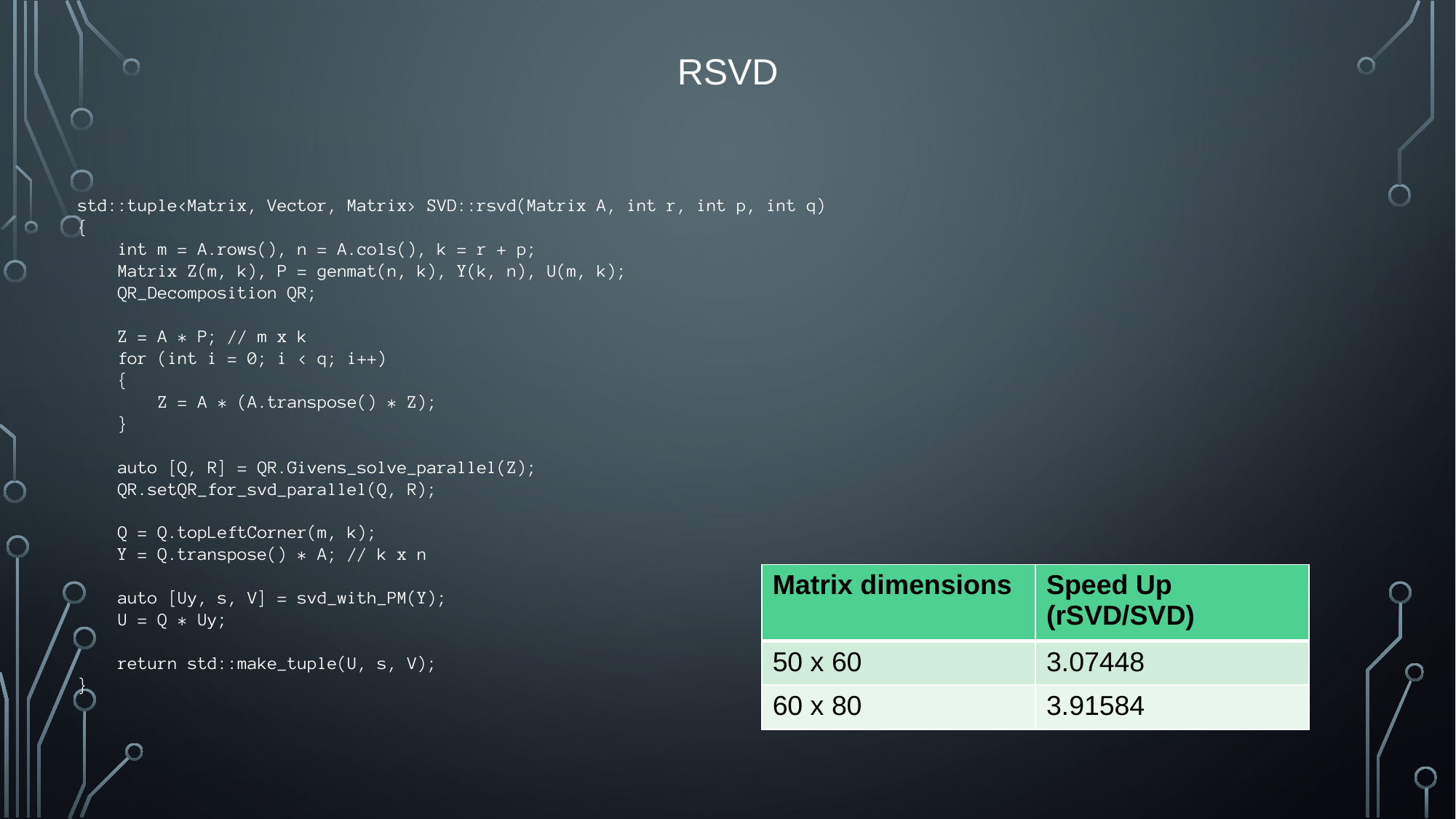

rSVD
std::tuple<Matrix, Vector, Matrix> SVD::rsvd(Matrix A, int r, int p, int q)
{
    int m = A.rows(), n = A.cols(), k = r + p;
    Matrix Z(m, k), P = genmat(n, k), Y(k, n), U(m, k);
    QR_Decomposition QR;
    Z = A * P; // m x k
    for (int i = 0; i < q; i++)
    {
        Z = A * (A.transpose() * Z);
    }

    auto [Q, R] = QR.Givens_solve_parallel(Z);
    QR.setQR_for_svd_parallel(Q, R);

    Q = Q.topLeftCorner(m, k);
    Y = Q.transpose() * A; // k x n
    auto [Uy, s, V] = svd_with_PM(Y);
    U = Q * Uy;
    return std::make_tuple(U, s, V);
}
| Matrix dimensions | Speed Up (rSVD/SVD) |
| --- | --- |
| 50 x 60 | 3.07448 |
| 60 x 80 | 3.91584 |